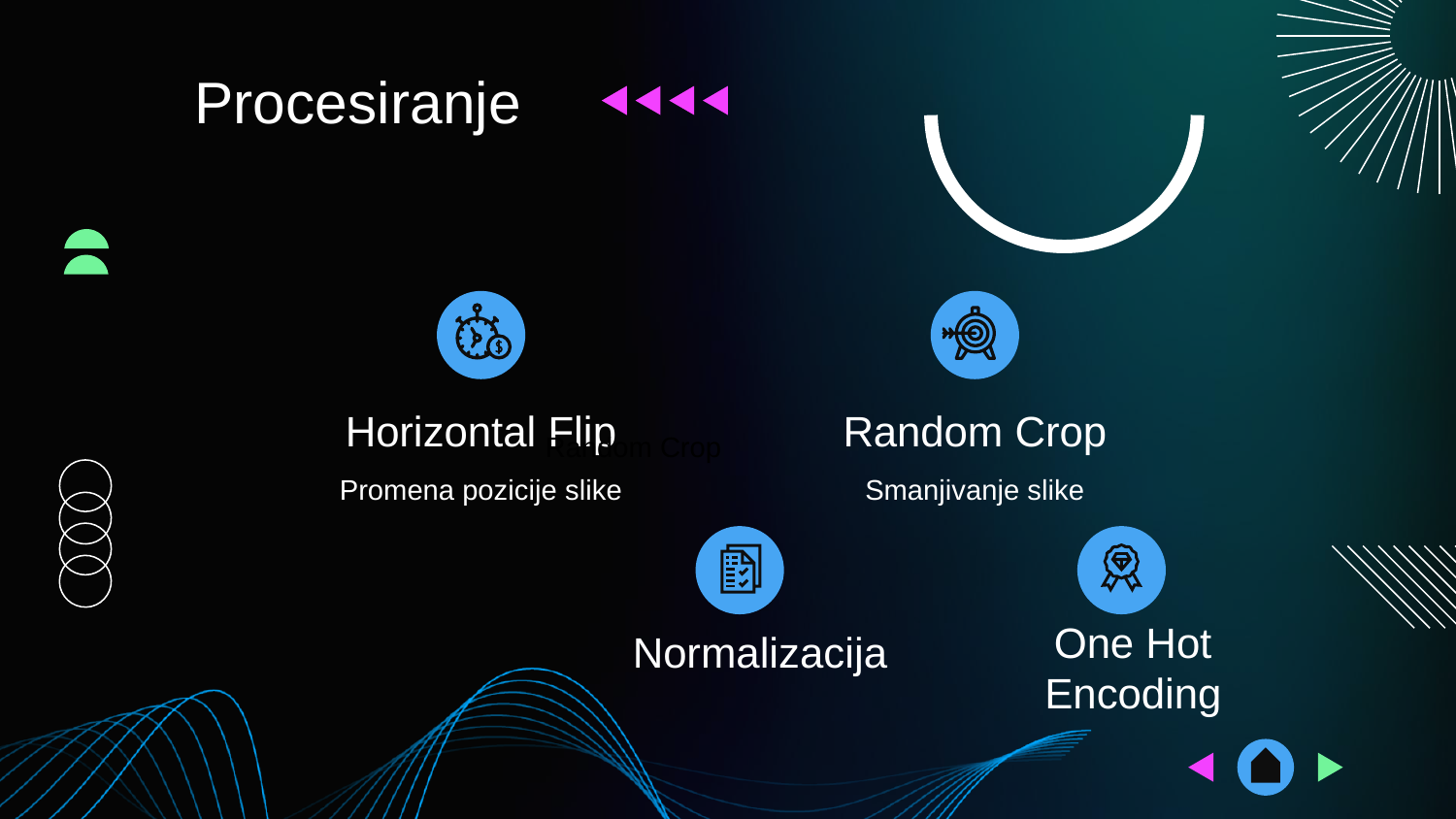

# Procesiranje

Horizontal Flip
Random Crop
Random Crop
Promena pozicije slike
Smanjivanje slike

One Hot Encoding
Normalizacija